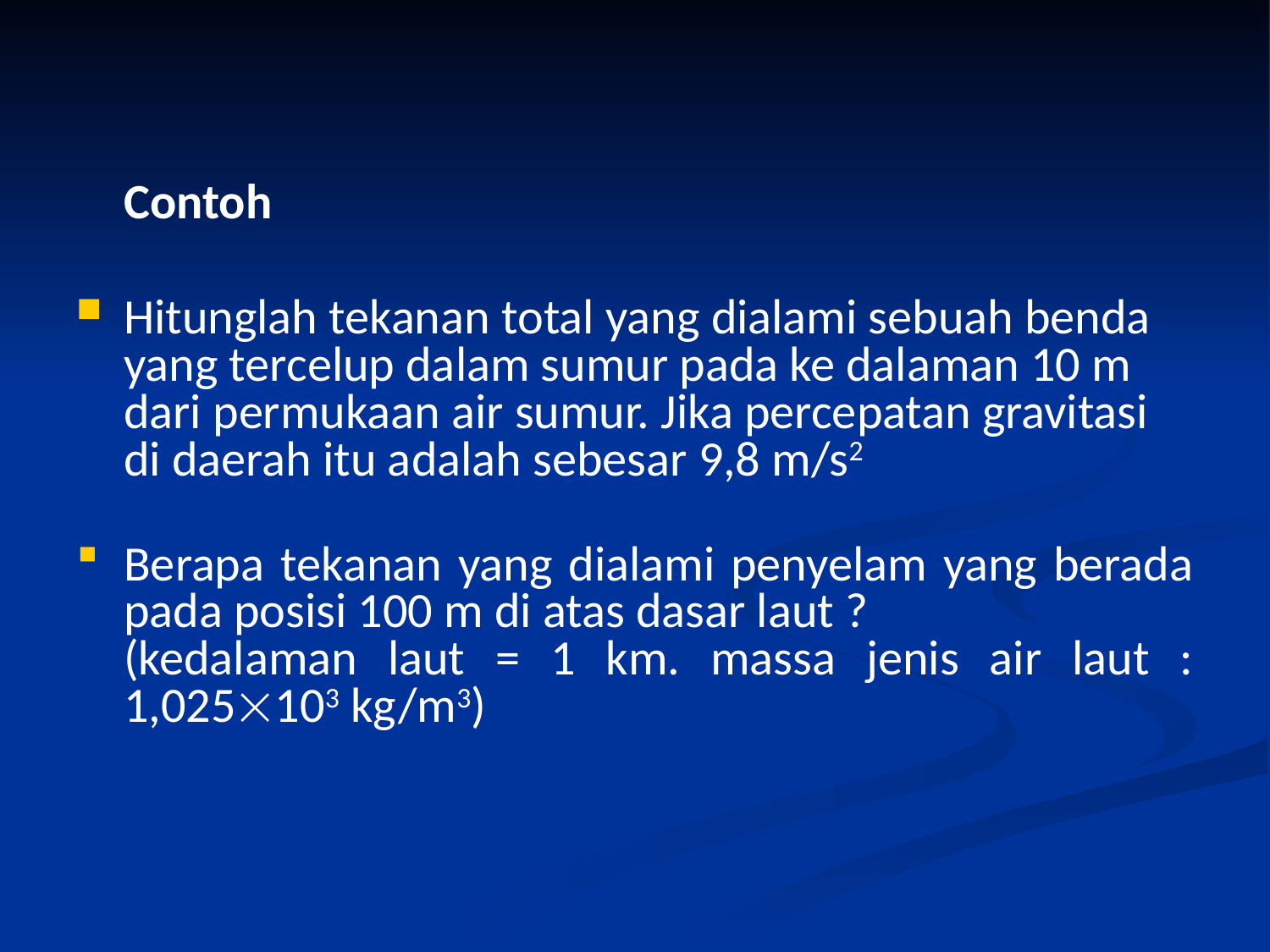

Contoh

Hitunglah tekanan total yang dialami sebuah benda yang tercelup dalam sumur pada ke dalaman 10 m dari permukaan air sumur. Jika percepatan gravitasi di daerah itu adalah sebesar 9,8 m/s2

Berapa tekanan yang dialami penyelam yang berada pada posisi 100 m di atas dasar laut ?
	(kedalaman laut = 1 km. massa jenis air laut : 1,025×103 kg/m3)